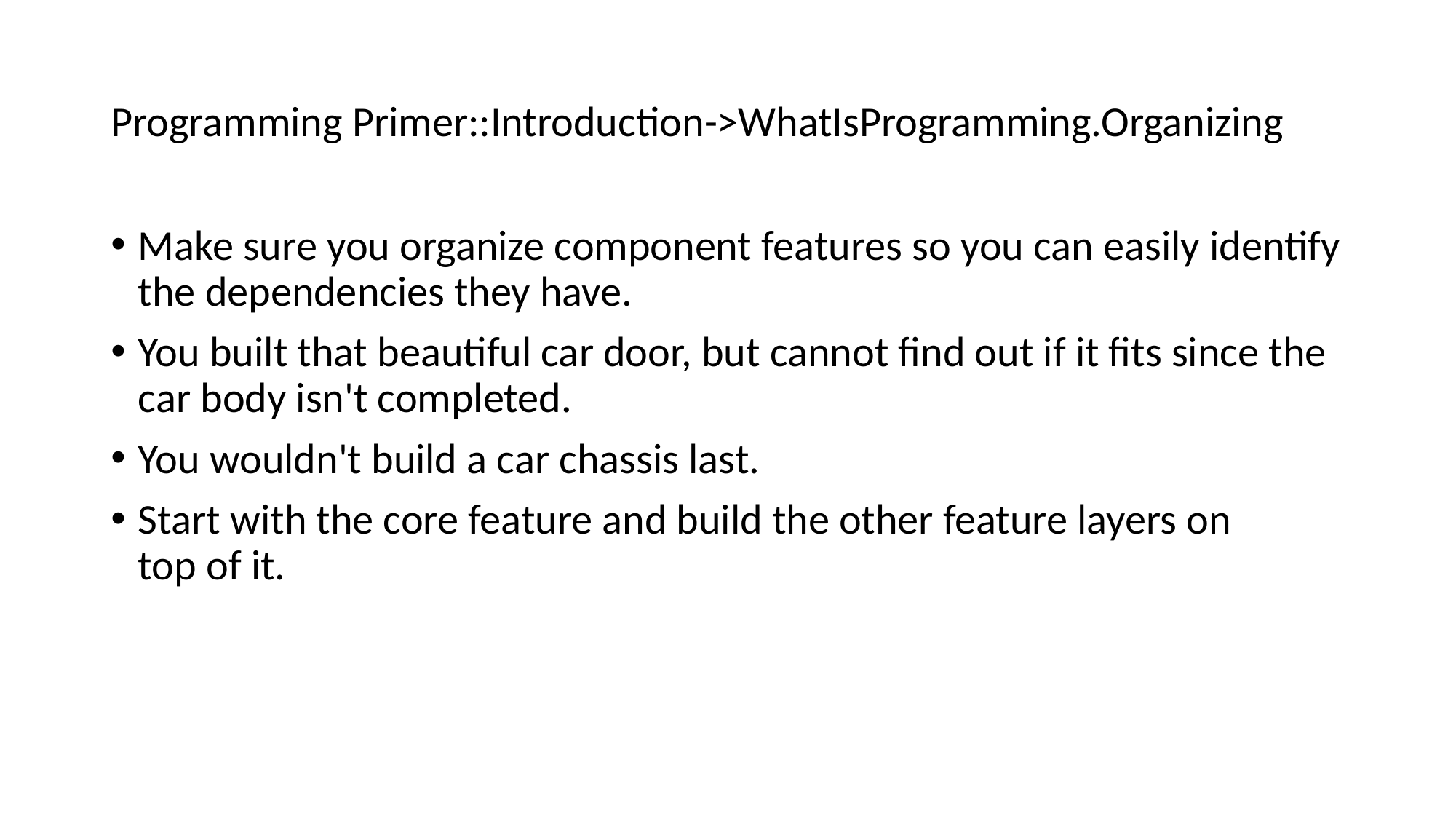

# Programming Primer::Introduction->WhatIsProgramming.Organizing
Make sure you organize component features so you can easily identify the dependencies they have.
You built that beautiful car door, but cannot find out if it fits since the car body isn't completed.
You wouldn't build a car chassis last.
Start with the core feature and build the other feature layers on top of it.